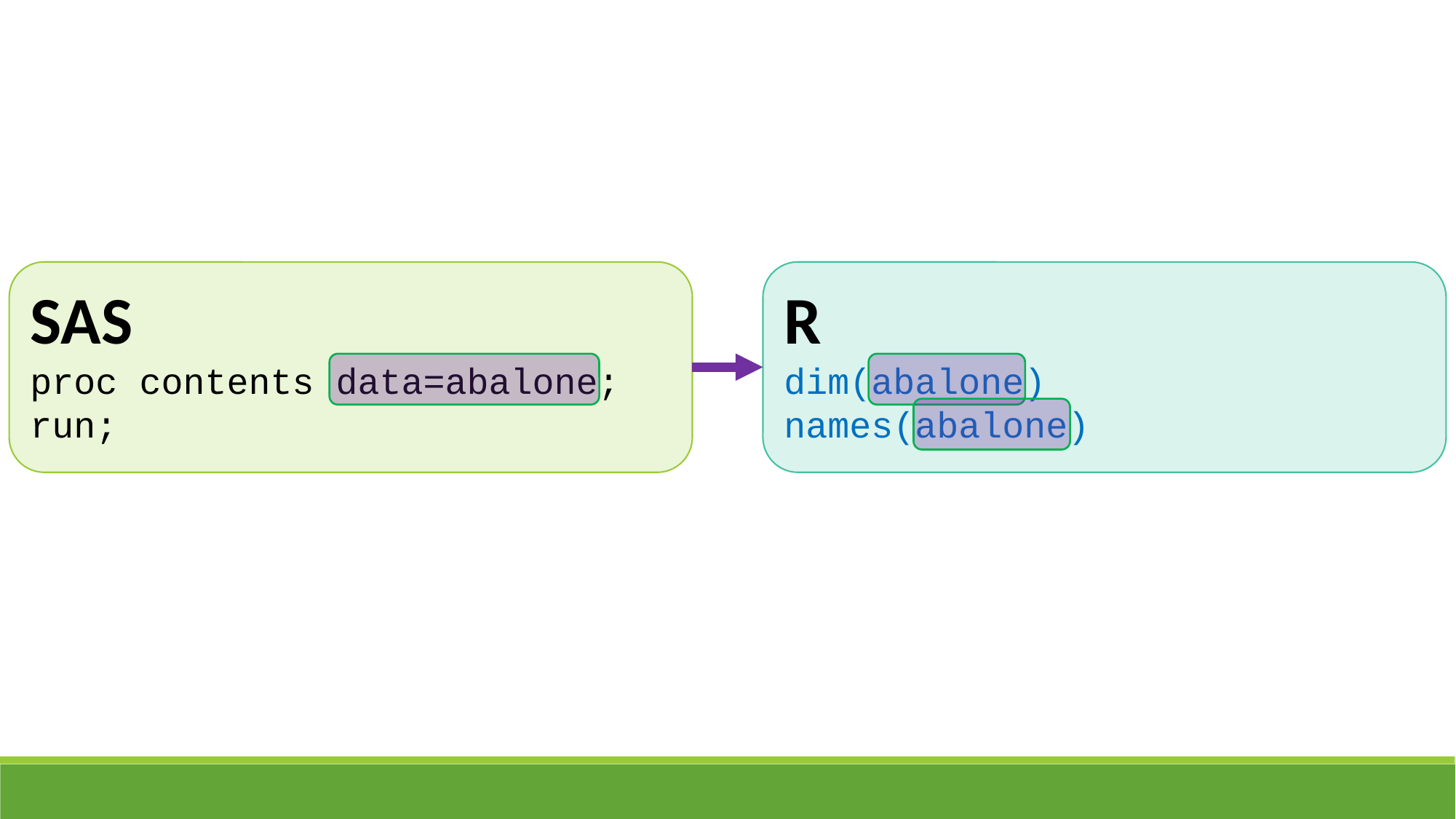

SAS
proc contents data=abalone;
run;
R
dim(abalone)
names(abalone)